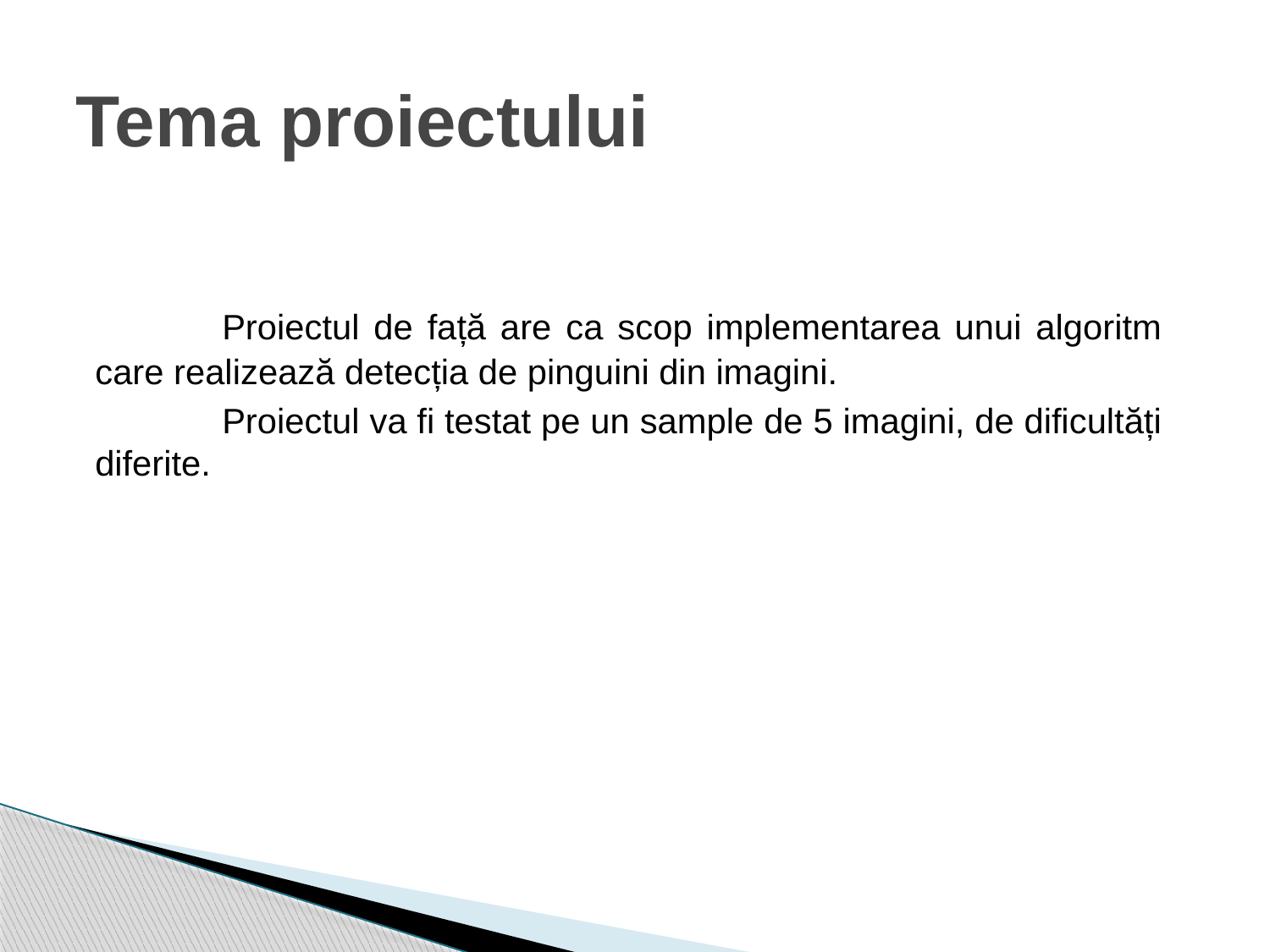

# Tema proiectului
		Proiectul de față are ca scop implementarea unui algoritm care realizează detecția de pinguini din imagini.
		Proiectul va fi testat pe un sample de 5 imagini, de dificultăți diferite.